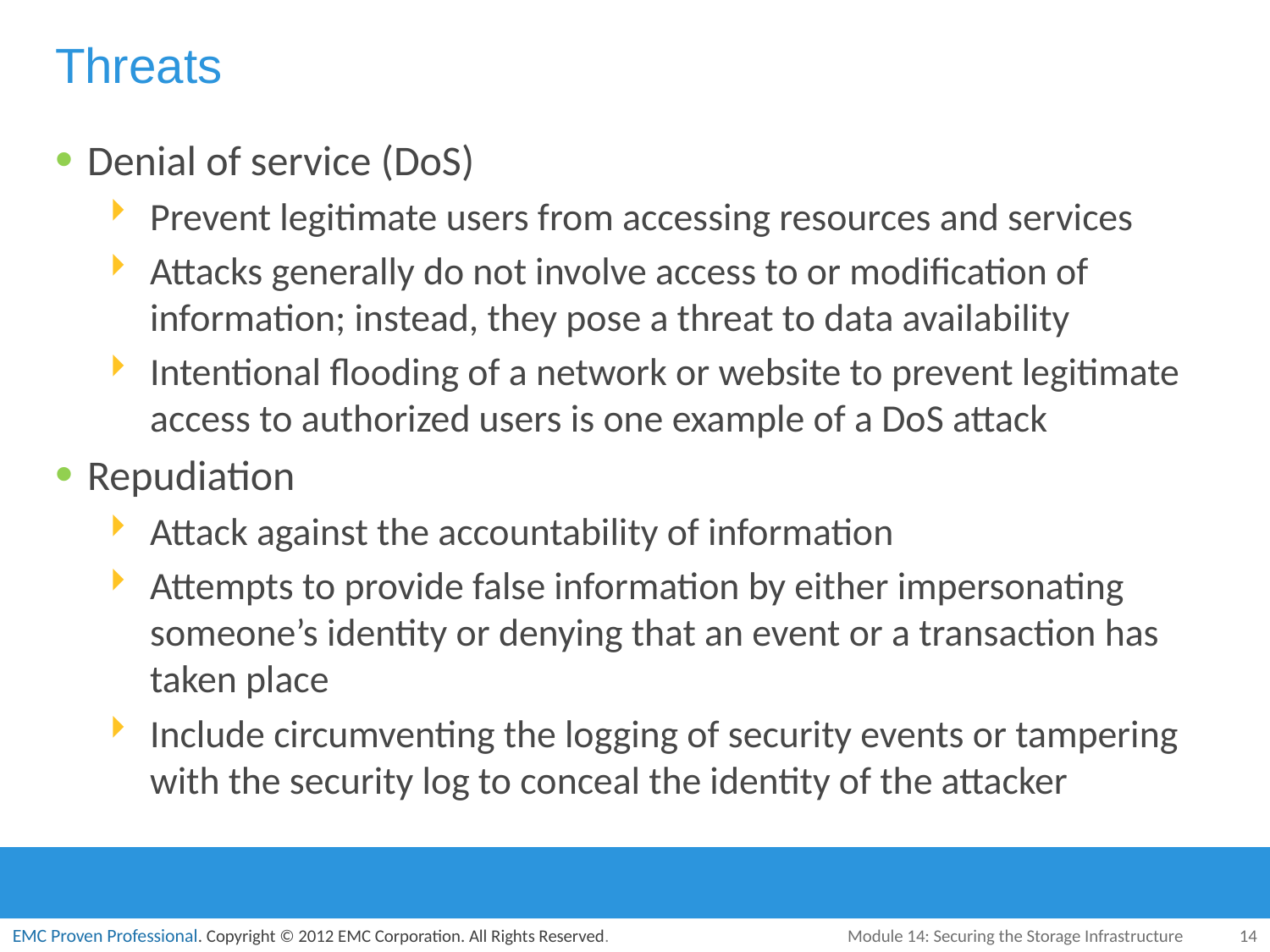

# Threats
Denial of service (DoS)
Prevent legitimate users from accessing resources and services
Attacks generally do not involve access to or modification of information; instead, they pose a threat to data availability
Intentional flooding of a network or website to prevent legitimate access to authorized users is one example of a DoS attack
Repudiation
Attack against the accountability of information
Attempts to provide false information by either impersonating someone’s identity or denying that an event or a transaction has taken place
Include circumventing the logging of security events or tampering with the security log to conceal the identity of the attacker

Module 14: Securing the Storage Infrastructure
14